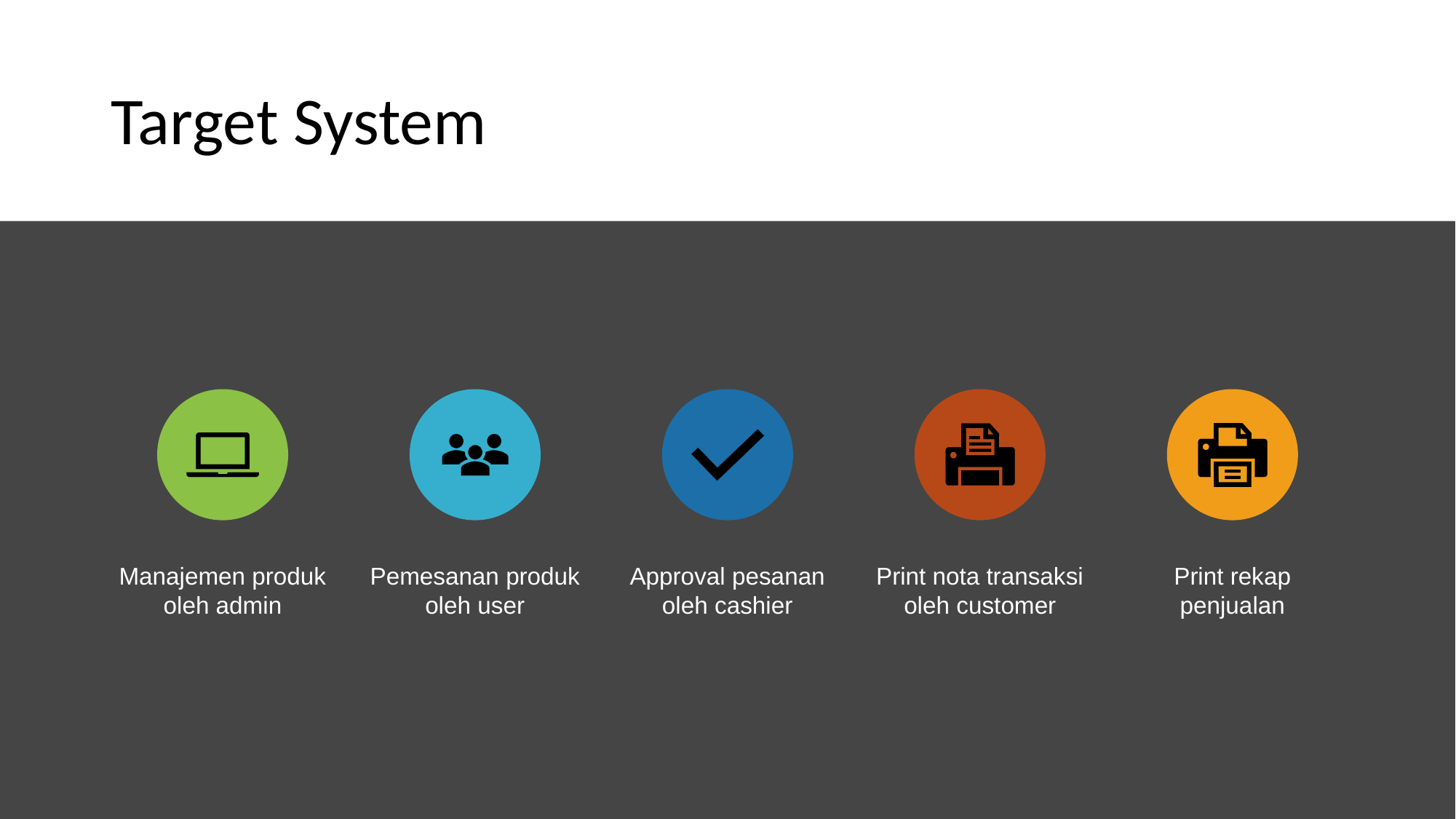

# Target System
Manajemen produk oleh admin
Pemesanan produk oleh user
Approval pesanan oleh cashier
Print nota transaksi oleh customer
Print rekap penjualan